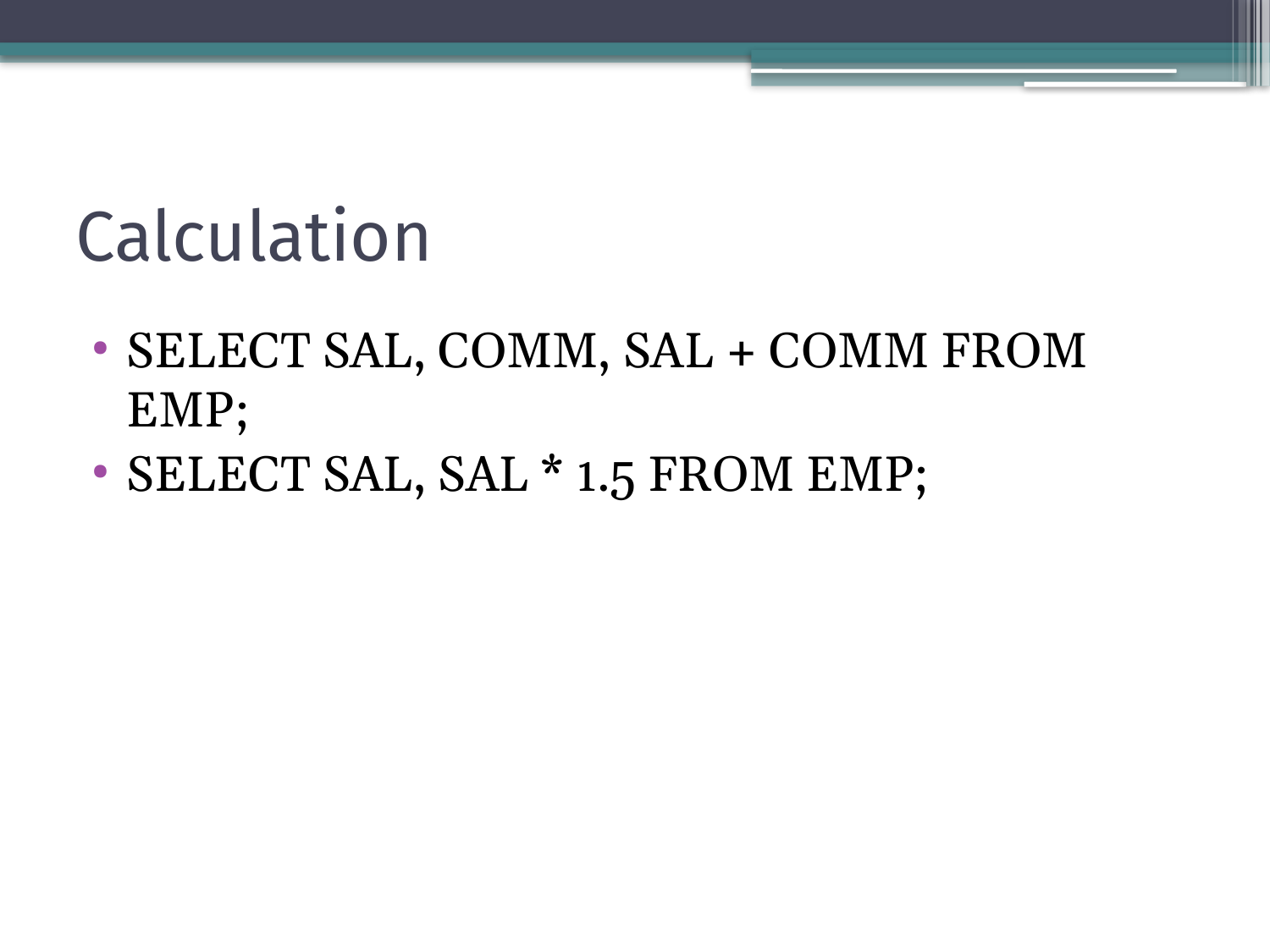

# Calculation
SELECT SAL, COMM, SAL + COMM FROM EMP;
SELECT SAL, SAL * 1.5 FROM EMP;